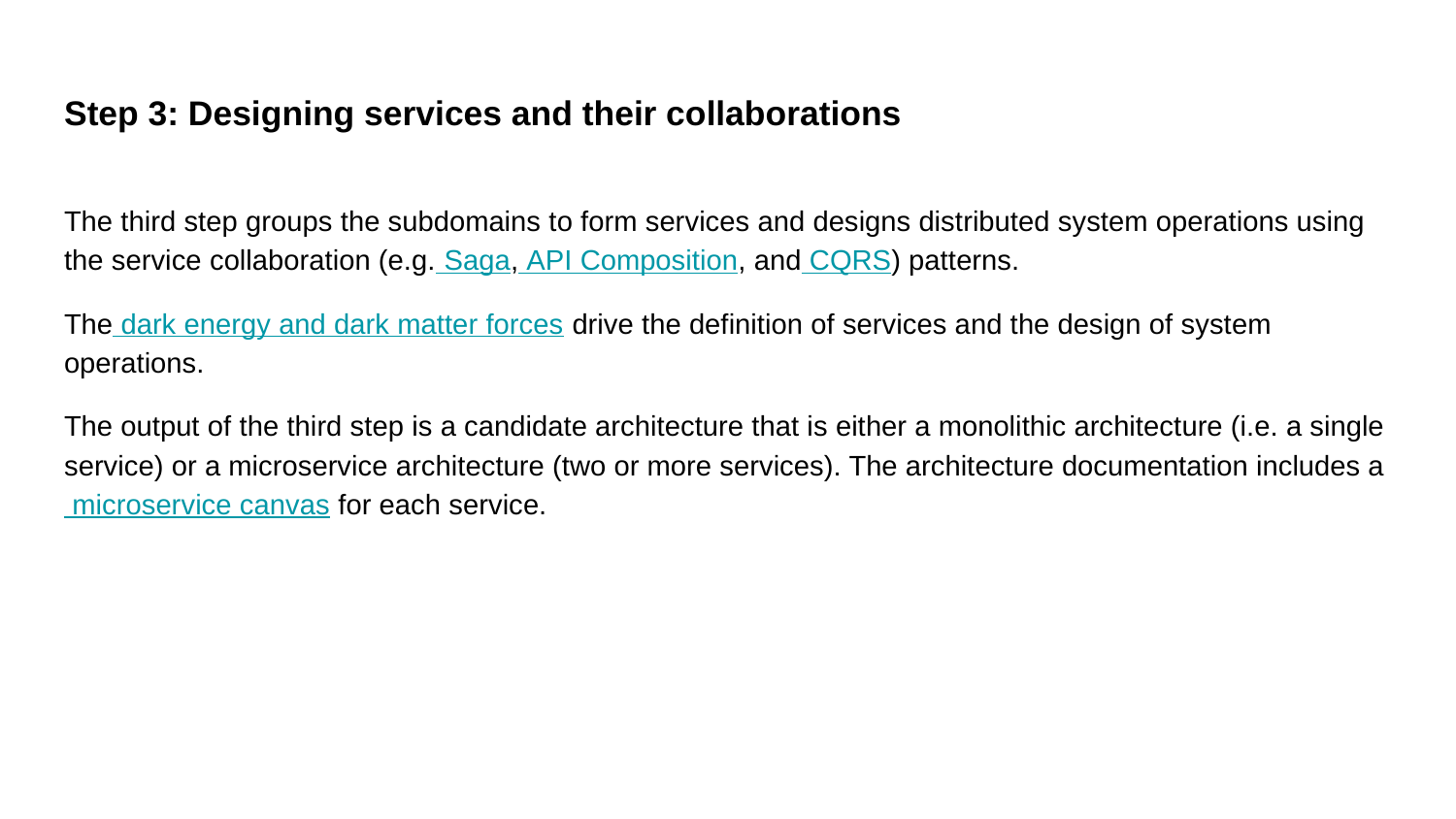

# Step 3: Designing services and their collaborations

The third step groups the subdomains to form services and designs distributed system operations using the service collaboration (e.g. Saga, API Composition, and CQRS) patterns.
The dark energy and dark matter forces drive the definition of services and the design of system operations.
The output of the third step is a candidate architecture that is either a monolithic architecture (i.e. a single service) or a microservice architecture (two or more services). The architecture documentation includes a microservice canvas for each service.